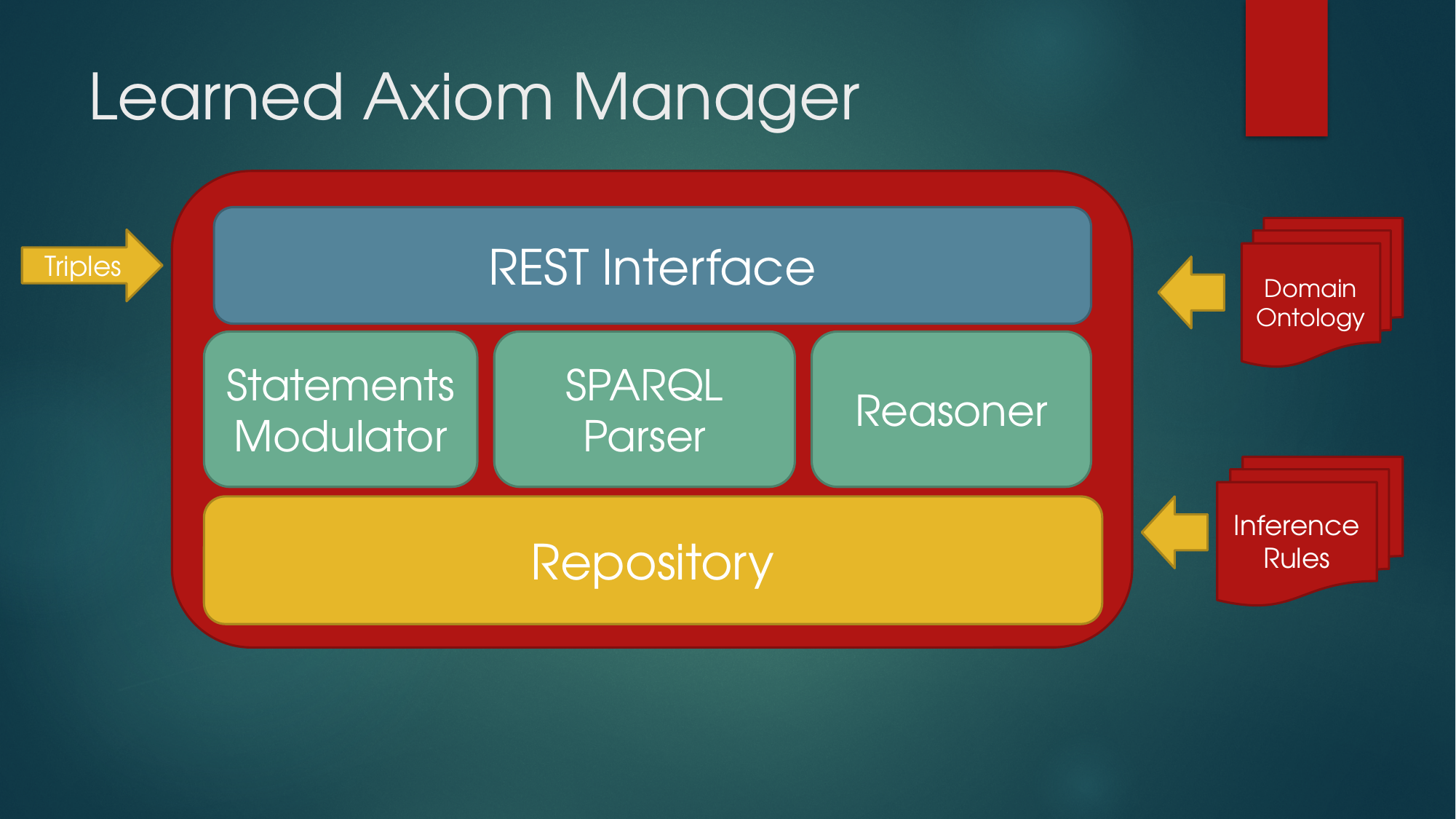

# Learned Axiom Manager

REST Interface
Domain
Ontology
Triples

Reasoner
SPARQL
Parser
Statements
Modulator
Inference
Rules
Repository